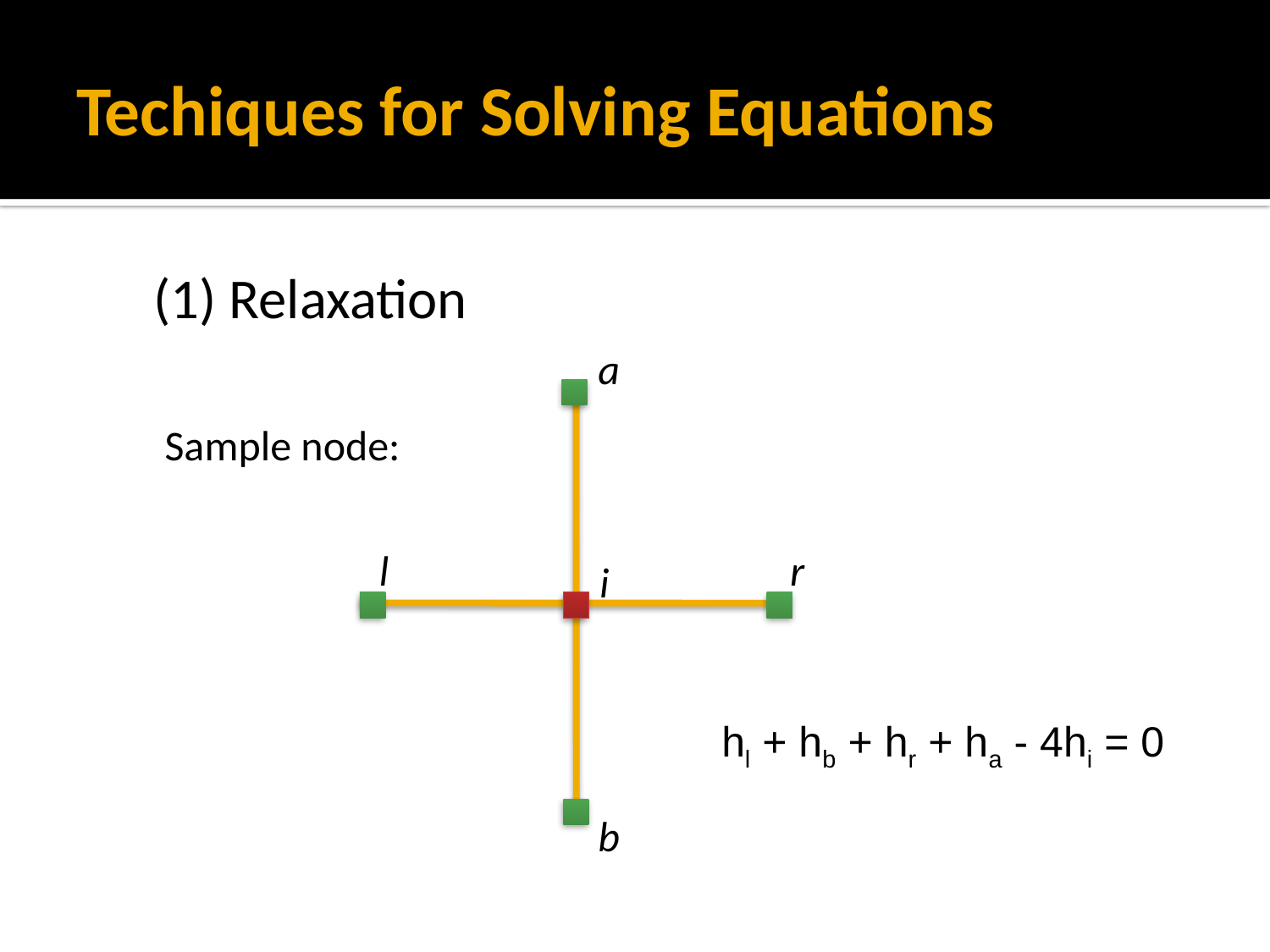

# Techiques for Solving Equations
(1) Relaxation
a

Sample node:
l
r
i

hl + hb + hr + ha - 4hi = 0

b